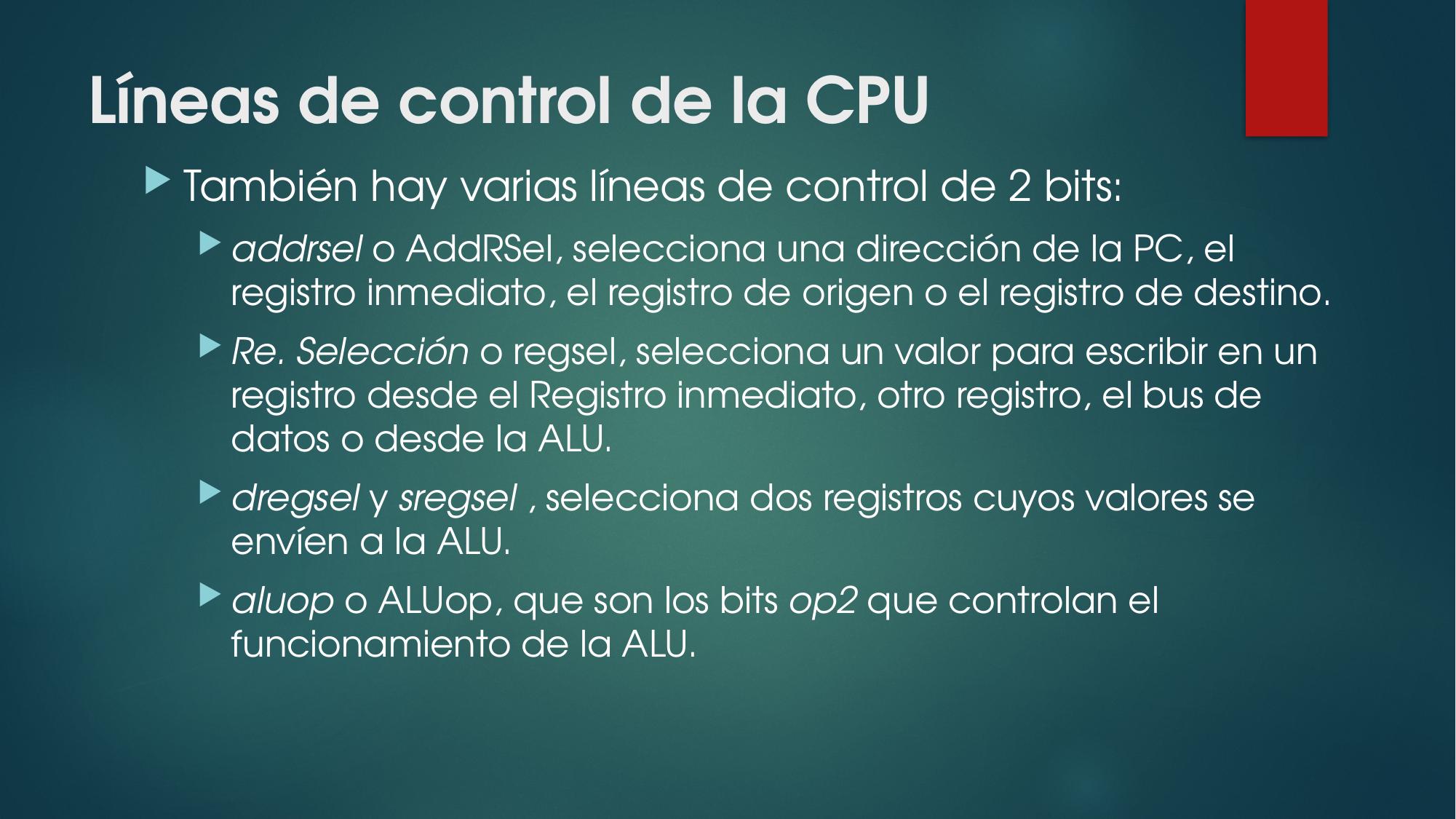

# Líneas de control de la CPU
También hay varias líneas de control de 2 bits:
addrsel o AddRSel, selecciona una dirección de la PC, el registro inmediato, el registro de origen o el registro de destino.
Re. Selección o regsel, selecciona un valor para escribir en un registro desde el Registro inmediato, otro registro, el bus de datos o desde la ALU.
dregsel y sregsel , selecciona dos registros cuyos valores se envíen a la ALU.
aluop o ALUop, que son los bits op2 que controlan el funcionamiento de la ALU.